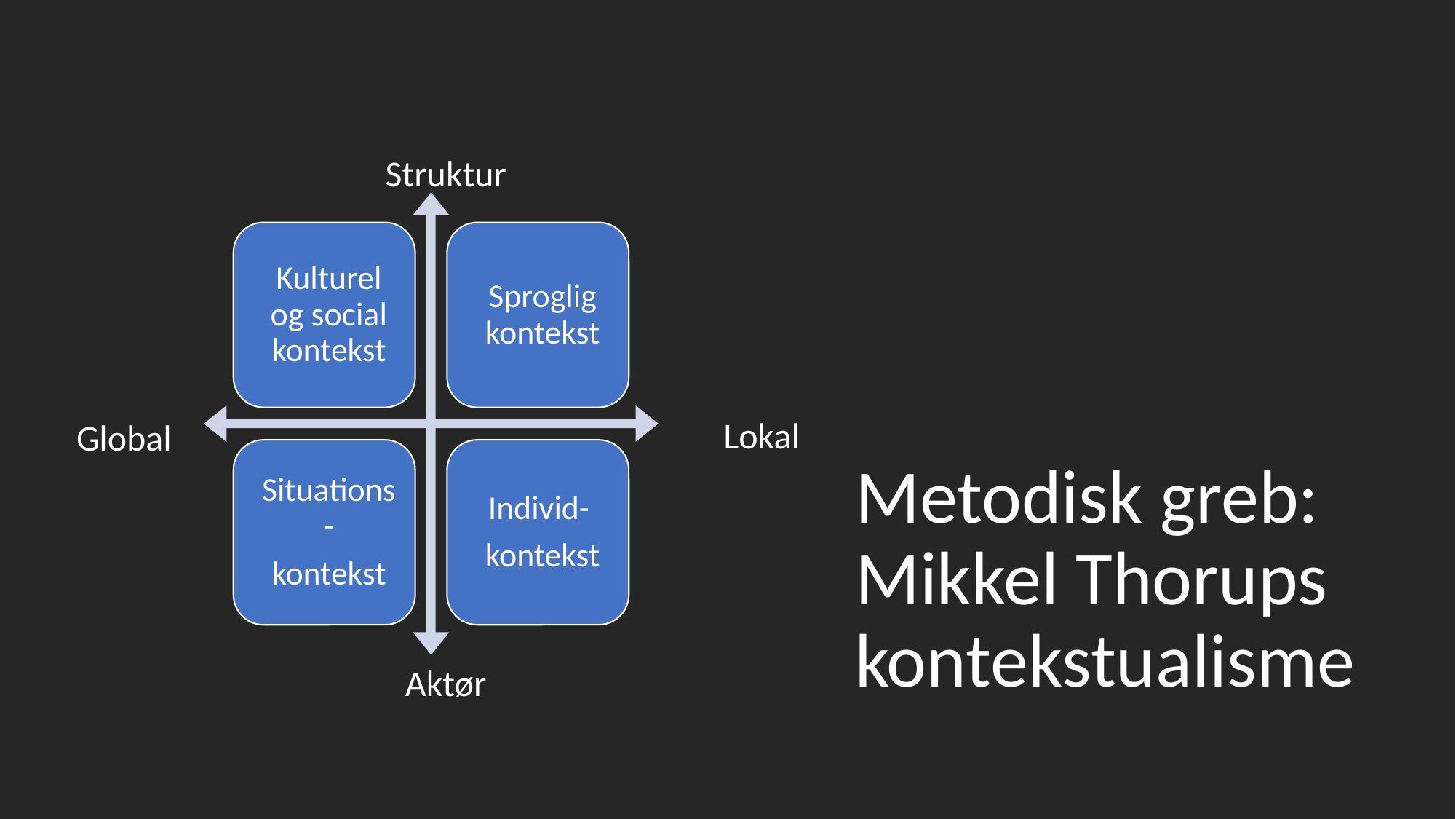

# Metodisk greb: Mikkel Thorups kontekstualisme
Struktur
Kulturel og social kontekst
Sproglig kontekst
Situations-
kontekst
Individ-
kontekst
Lokal
Global
Aktør